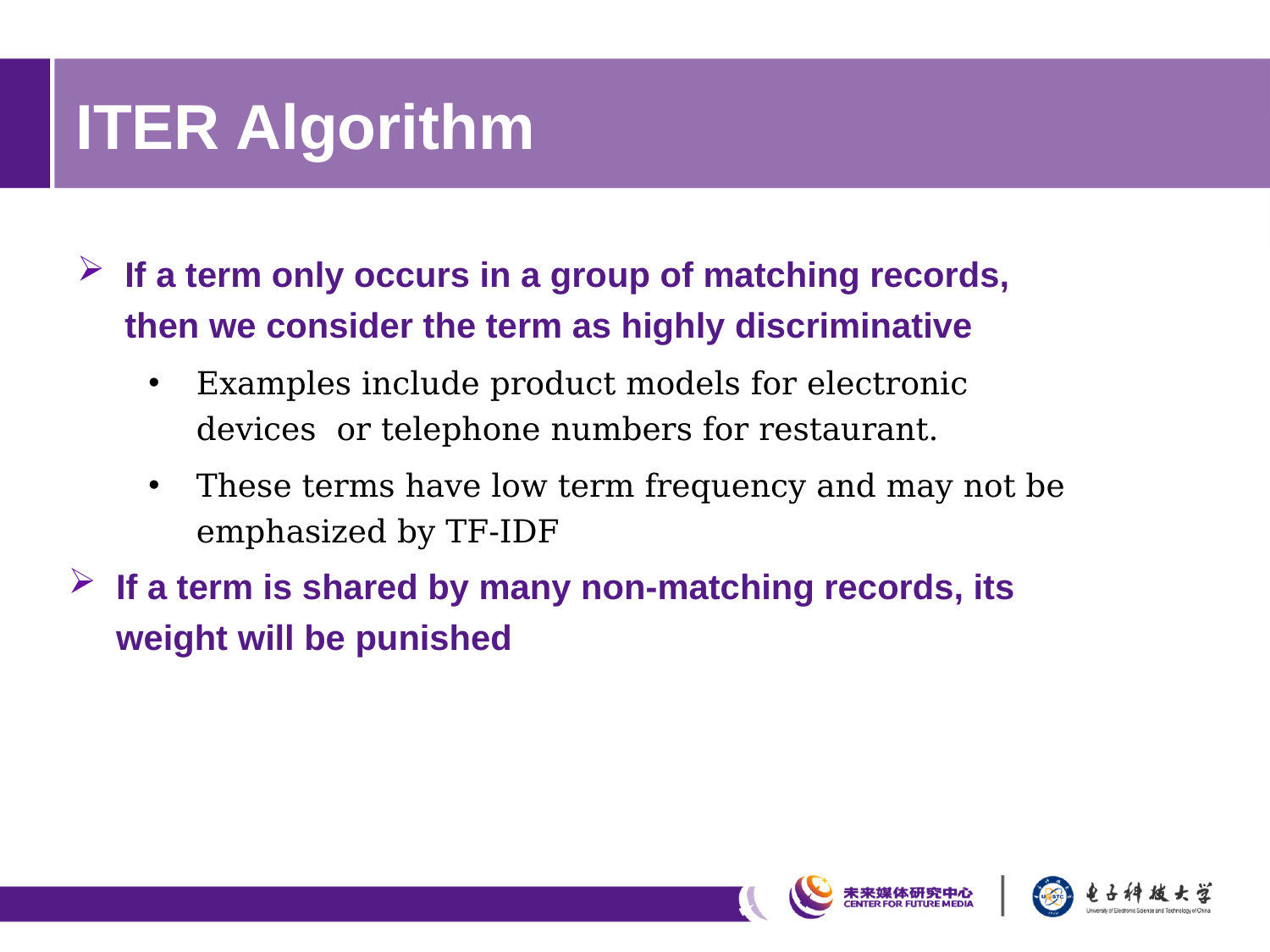

# ITER Algorithm
If a term only occurs in a group of matching records, then we consider the term as highly discriminative
Examples include product models for electronic devices  or telephone numbers for restaurant.
These terms have low term frequency and may not be emphasized by TF-IDF
If a term is shared by many non-matching records, its weight will be punished